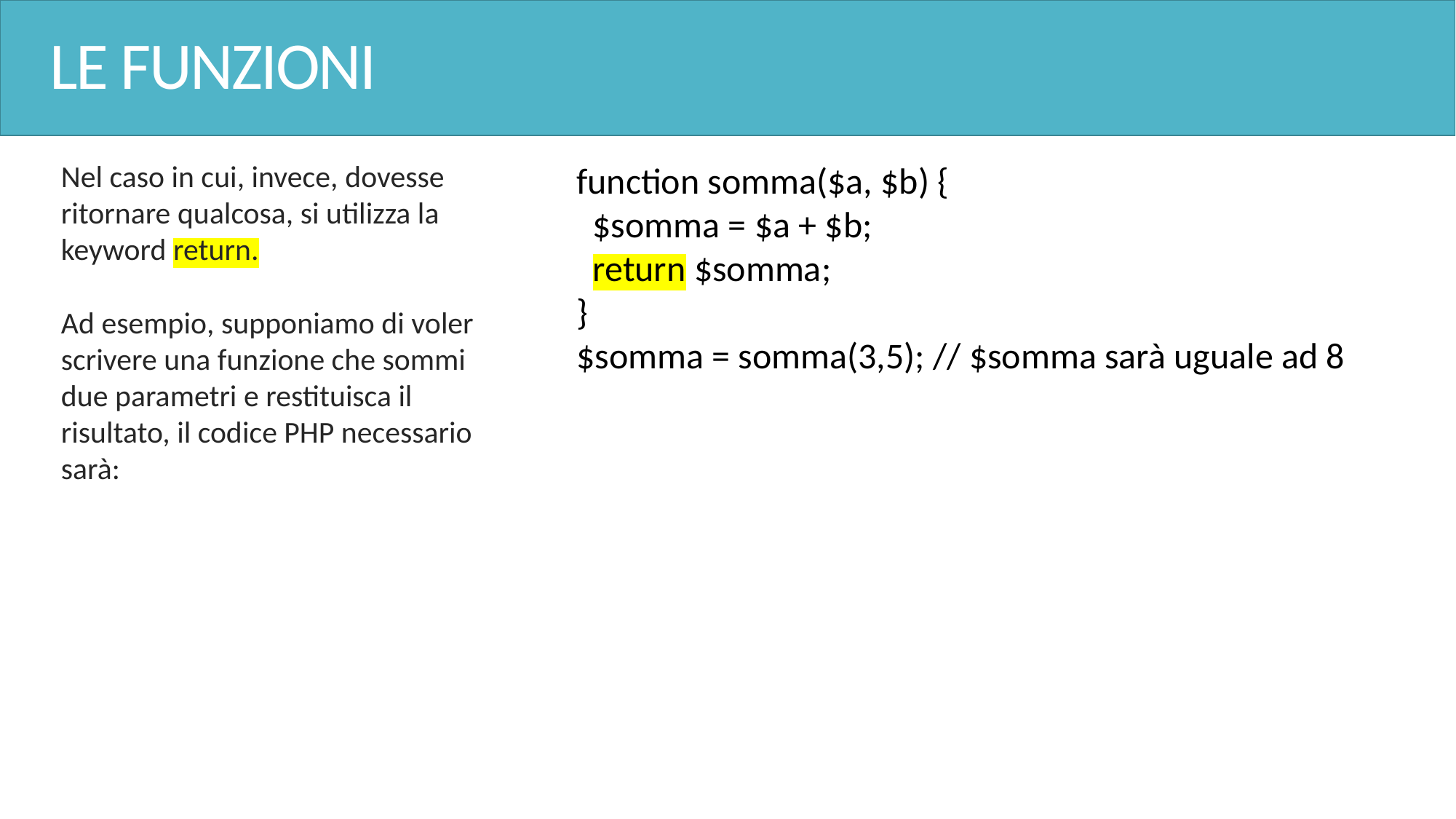

# LE FUNZIONI
Nel caso in cui, invece, dovesse ritornare qualcosa, si utilizza la keyword return.
Ad esempio, supponiamo di voler scrivere una funzione che sommi due parametri e restituisca il risultato, il codice PHP necessario sarà:
function somma($a, $b) {
  $somma = $a + $b;
  return $somma;
}
$somma = somma(3,5); // $somma sarà uguale ad 8